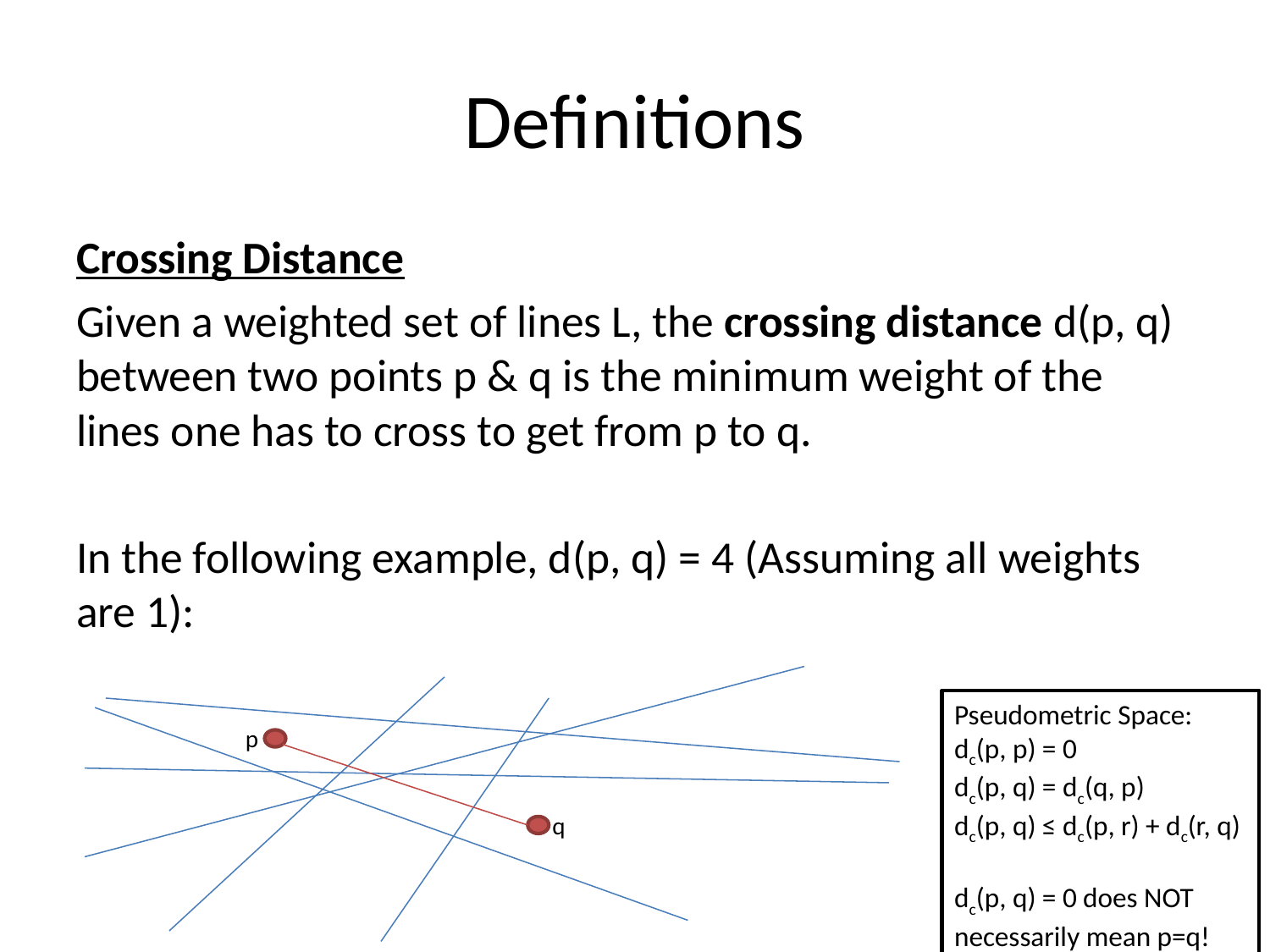

# Definitions
Crossing Distance
Given a weighted set of lines L, the crossing distance d(p, q) between two points p & q is the minimum weight of the lines one has to cross to get from p to q.

In the following example, d(p, q) = 4 (Assuming all weights are 1):
Pseudometric Space:
dc(p, p) = 0
dc(p, q) = dc(q, p)
dc(p, q) ≤ dc(p, r) + dc(r, q)

dc(p, q) = 0 does NOT necessarily mean p=q!
p

q